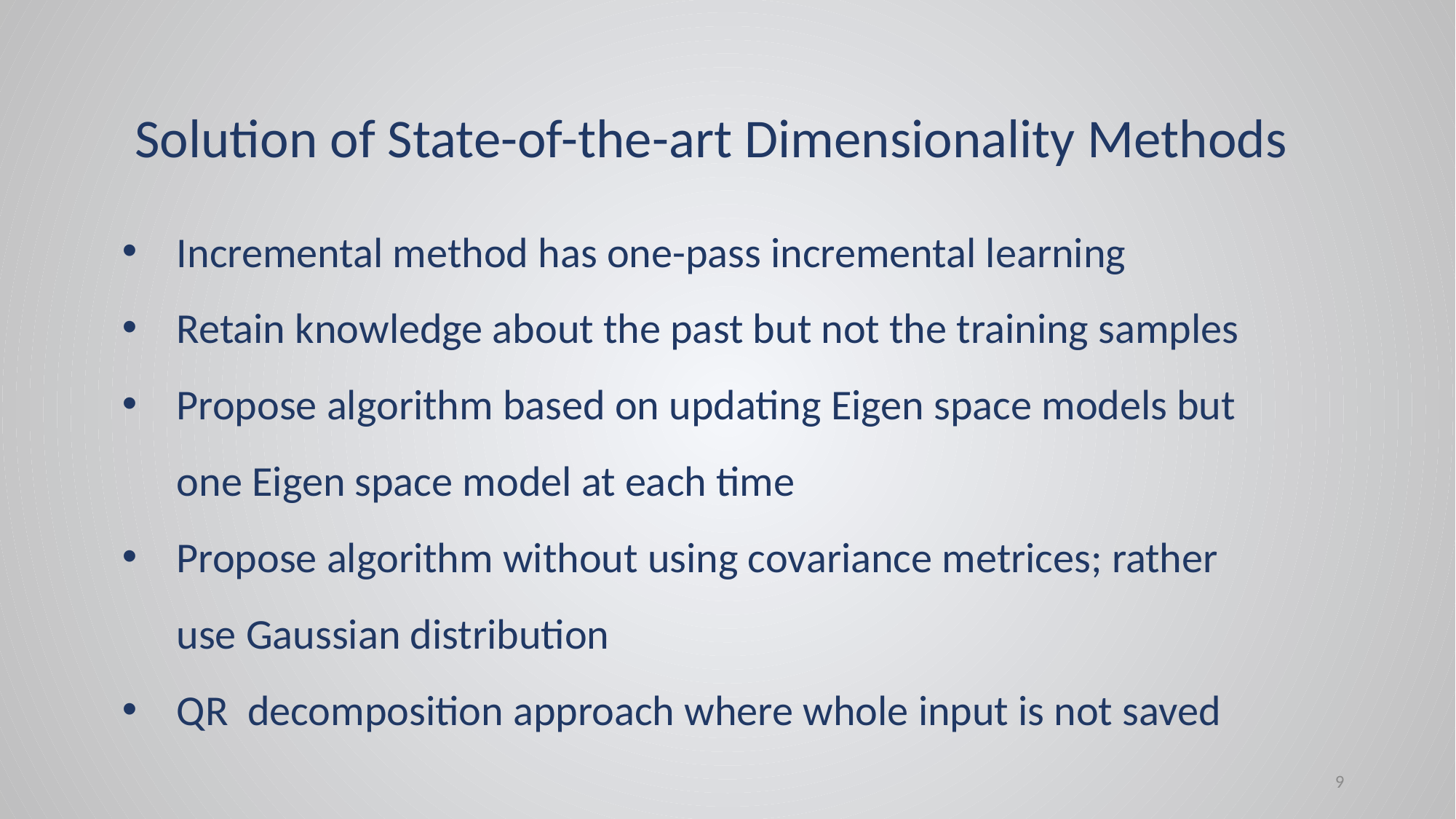

Solution of State-of-the-art Dimensionality Methods
Incremental method has one-pass incremental learning
Retain knowledge about the past but not the training samples
Propose algorithm based on updating Eigen space models but one Eigen space model at each time
Propose algorithm without using covariance metrices; rather use Gaussian distribution
QR  decomposition approach where whole input is not saved
9